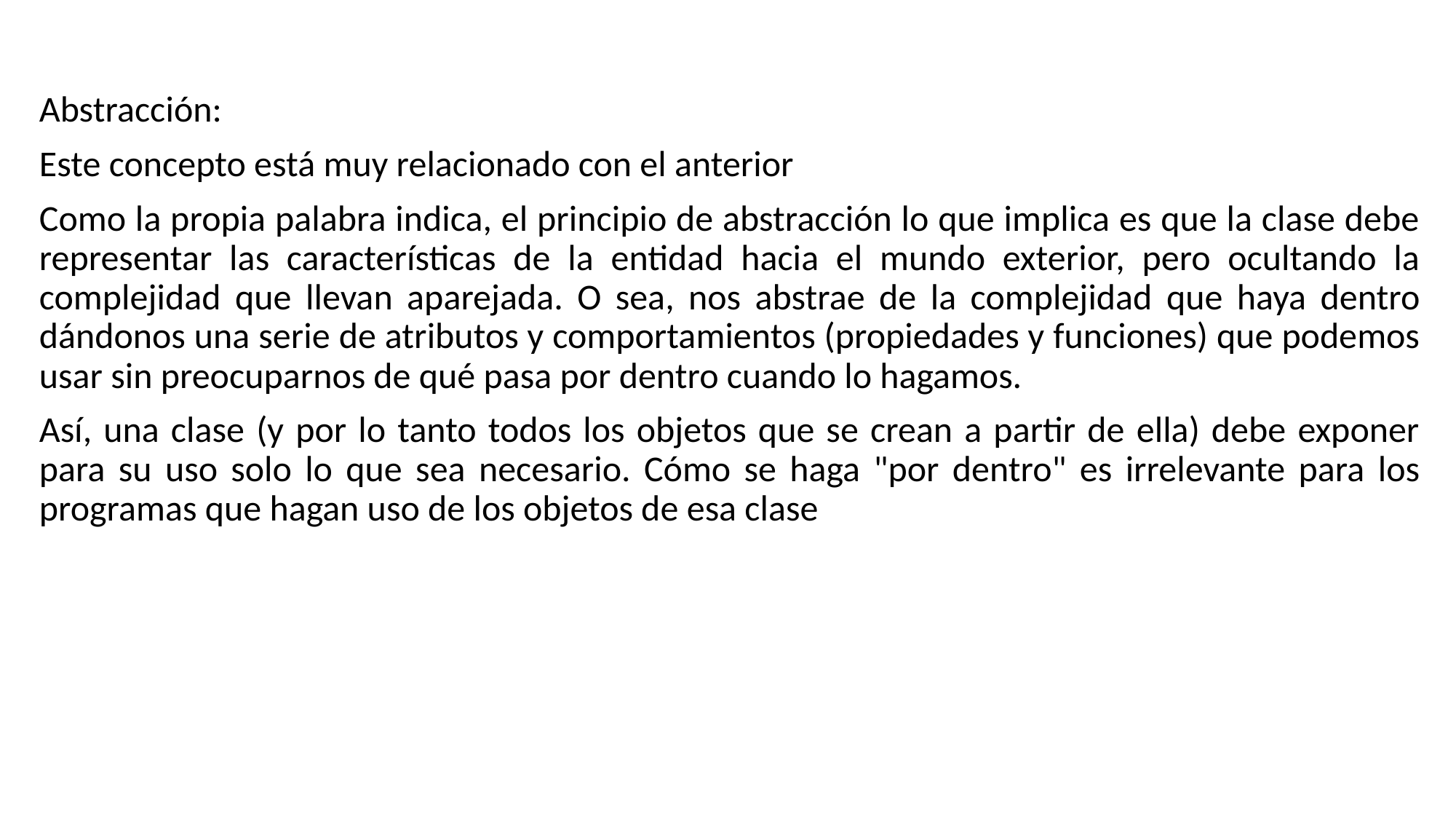

Abstracción:
Este concepto está muy relacionado con el anterior
Como la propia palabra indica, el principio de abstracción lo que implica es que la clase debe representar las características de la entidad hacia el mundo exterior, pero ocultando la complejidad que llevan aparejada. O sea, nos abstrae de la complejidad que haya dentro dándonos una serie de atributos y comportamientos (propiedades y funciones) que podemos usar sin preocuparnos de qué pasa por dentro cuando lo hagamos.
Así, una clase (y por lo tanto todos los objetos que se crean a partir de ella) debe exponer para su uso solo lo que sea necesario. Cómo se haga "por dentro" es irrelevante para los programas que hagan uso de los objetos de esa clase